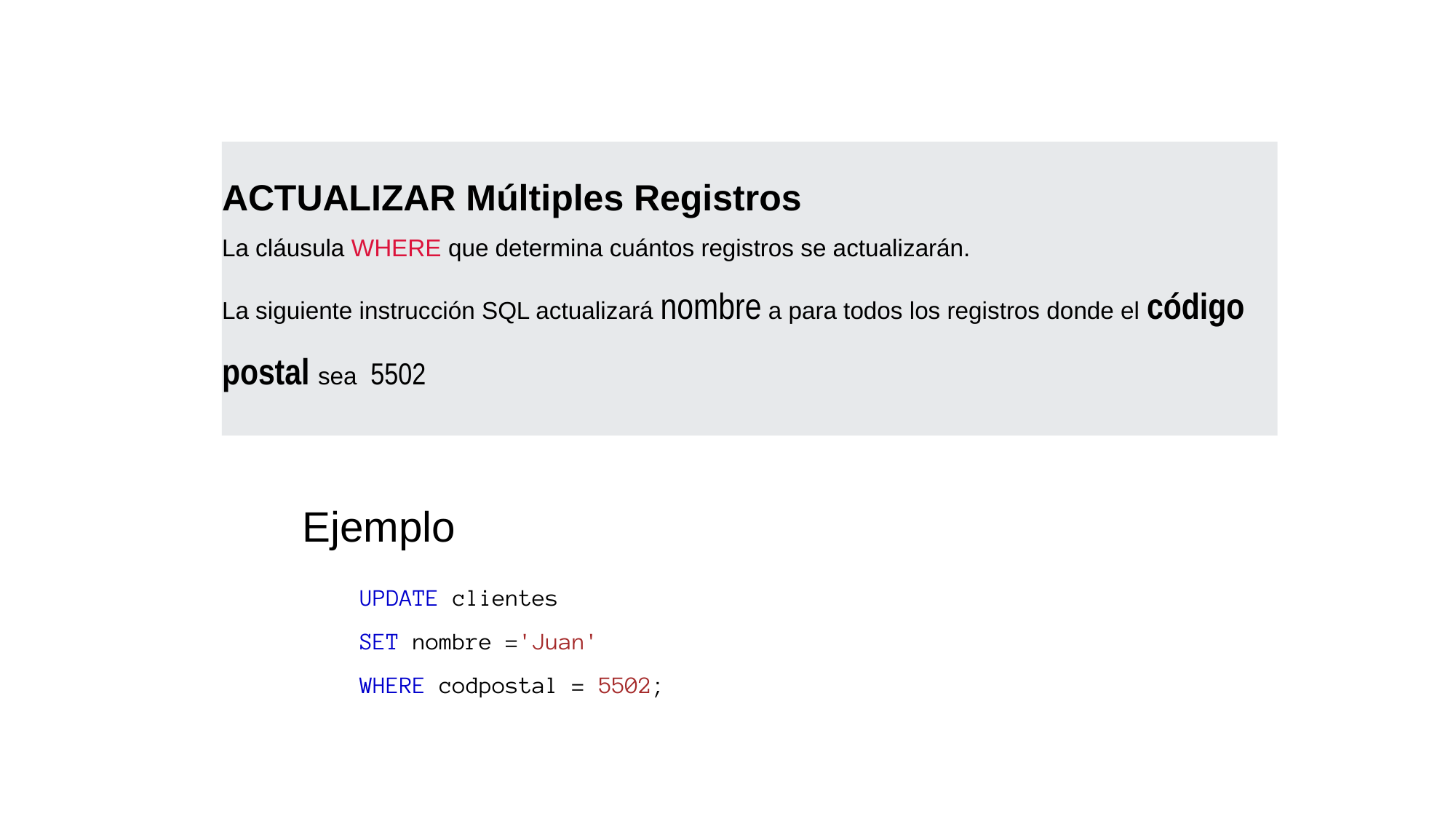

ACTUALIZAR Múltiples Registros
La cláusula WHERE que determina cuántos registros se actualizarán.
La siguiente instrucción SQL actualizará nombre a para todos los registros donde el código postal sea  5502

Ejemplo
UPDATE clientes
SET nombre ='Juan'
WHERE codpostal = 5502;